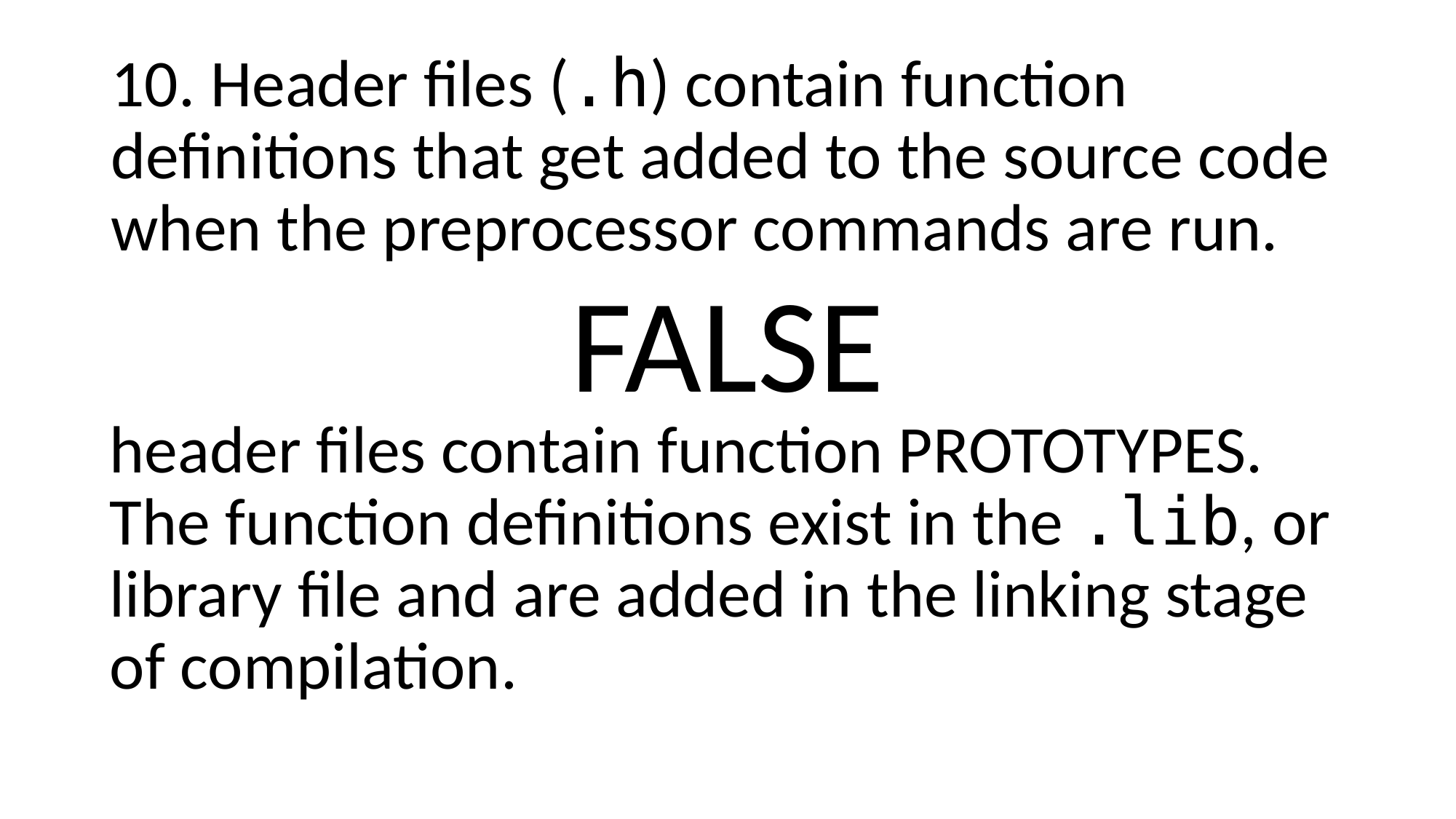

10. Header files (.h) contain function definitions that get added to the source code when the preprocessor commands are run.
FALSE
header files contain function PROTOTYPES. The function definitions exist in the .lib, or library file and are added in the linking stage of compilation.